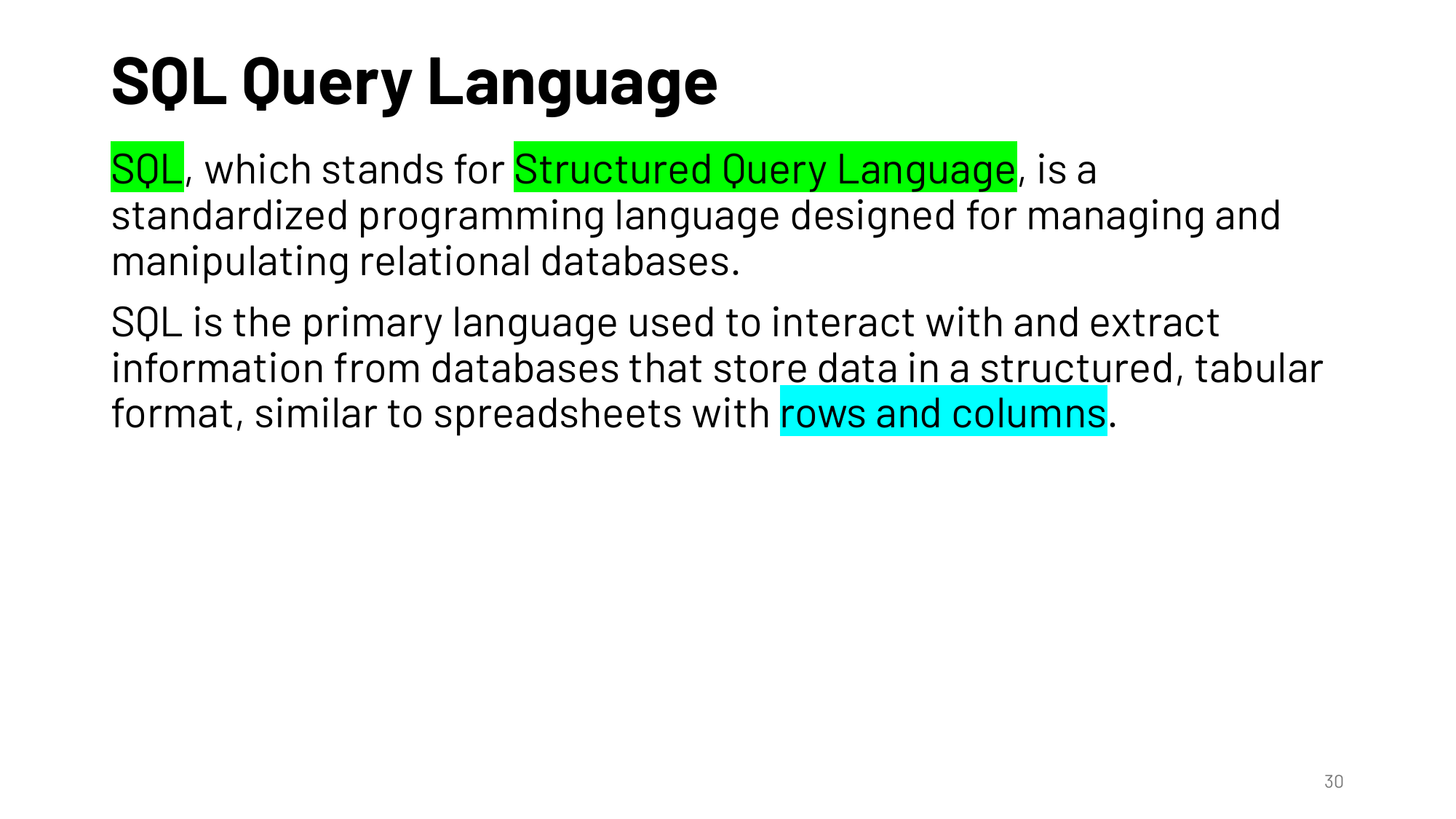

# SQL Query Language
SQL, which stands for Structured Query Language, is a standardized programming language designed for managing and manipulating relational databases.
SQL is the primary language used to interact with and extract information from databases that store data in a structured, tabular format, similar to spreadsheets with rows and columns.
30